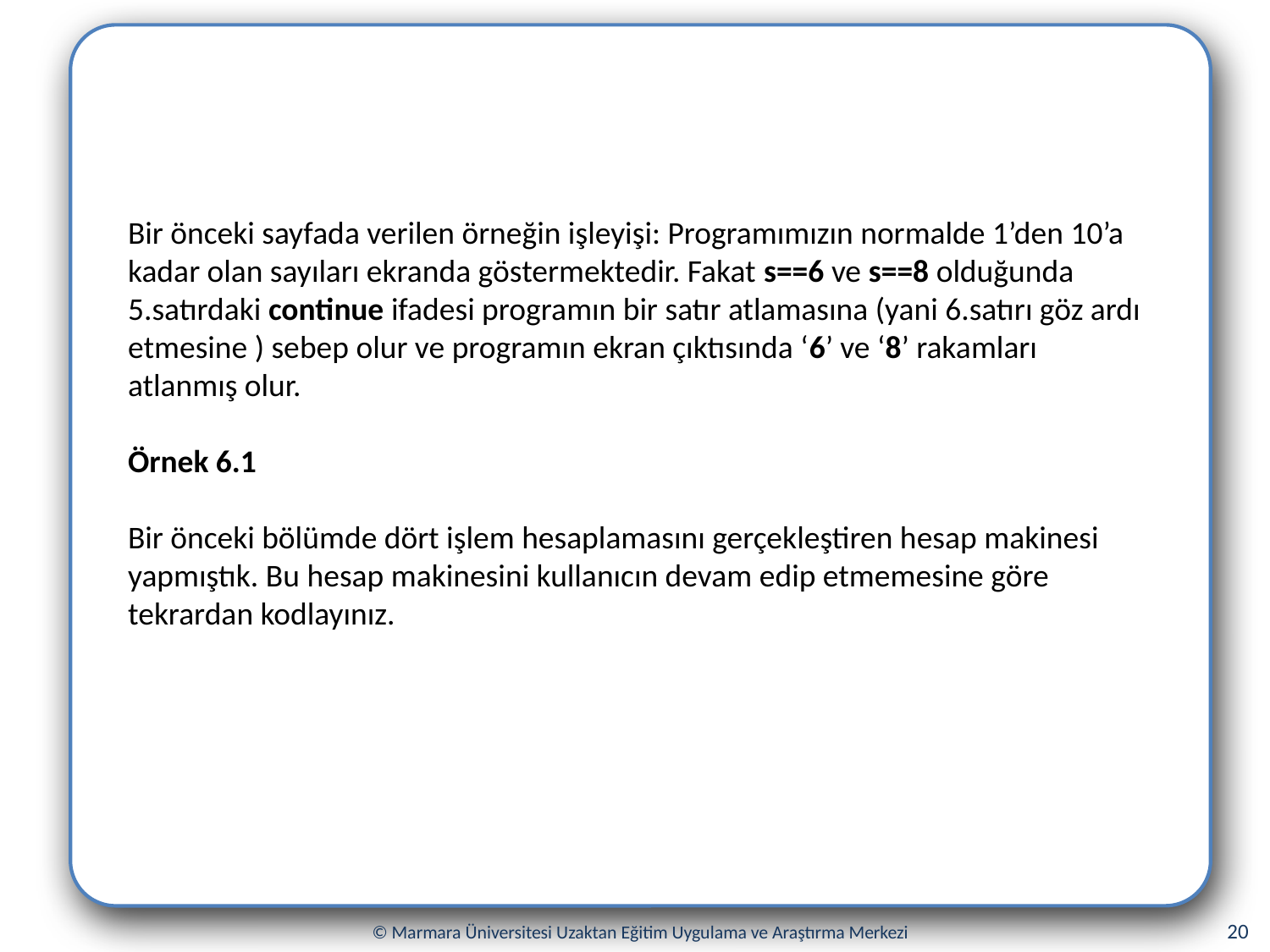

Bir önceki sayfada verilen örneğin işleyişi: Programımızın normalde 1’den 10’a kadar olan sayıları ekranda göstermektedir. Fakat s==6 ve s==8 olduğunda 5.satırdaki continue ifadesi programın bir satır atlamasına (yani 6.satırı göz ardı etmesine ) sebep olur ve programın ekran çıktısında ‘6’ ve ‘8’ rakamları atlanmış olur.

Örnek 6.1

Bir önceki bölümde dört işlem hesaplamasını gerçekleştiren hesap makinesi yapmıştık. Bu hesap makinesini kullanıcın devam edip etmemesine göre tekrardan kodlayınız.
20
© Marmara Üniversitesi Uzaktan Eğitim Uygulama ve Araştırma Merkezi